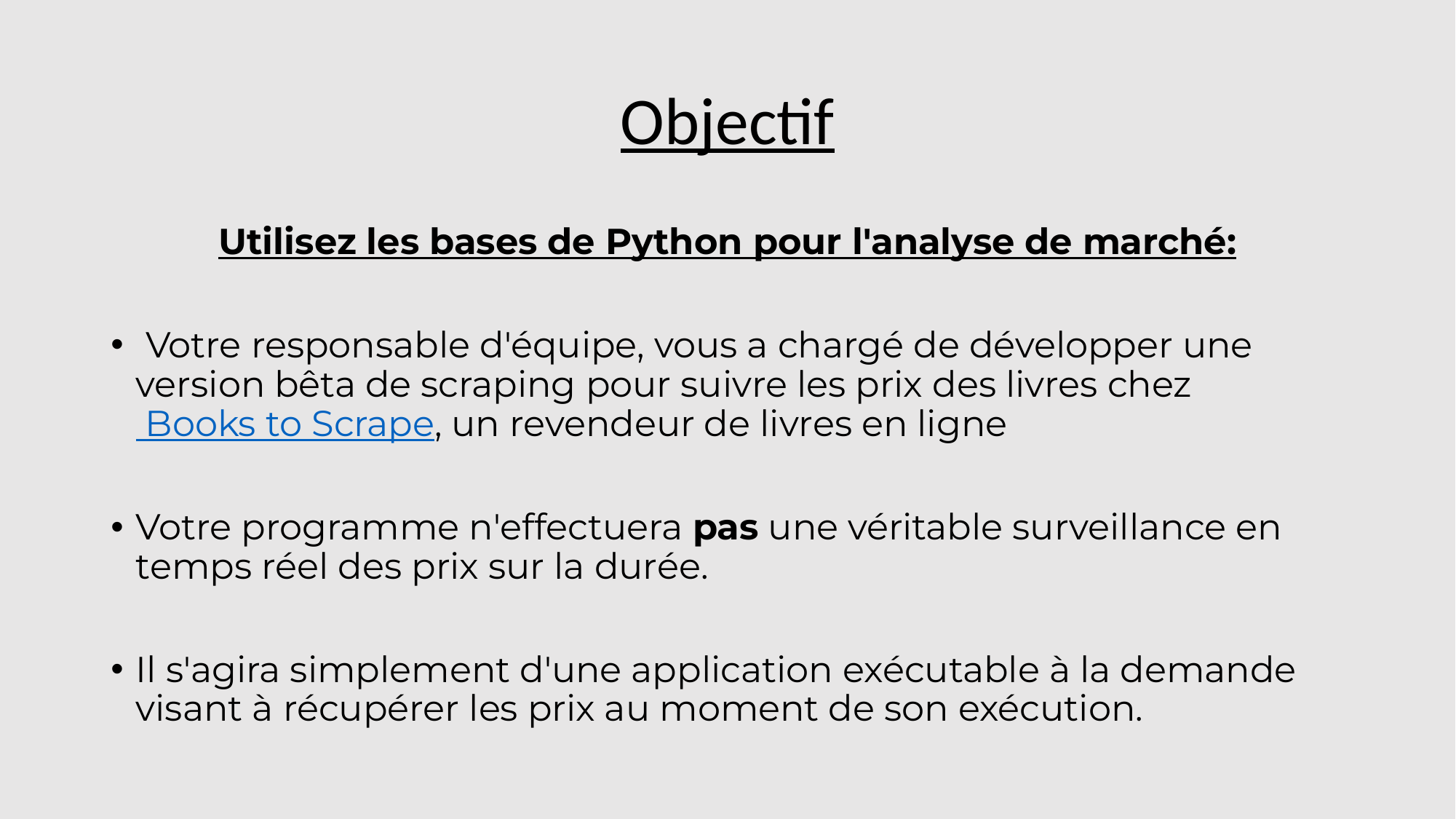

# Objectif
Utilisez les bases de Python pour l'analyse de marché:

 Votre responsable d'équipe, vous a chargé de développer une version bêta de scraping pour suivre les prix des livres chez Books to Scrape, un revendeur de livres en ligne

Votre programme n'effectuera pas une véritable surveillance en temps réel des prix sur la durée.

Il s'agira simplement d'une application exécutable à la demande visant à récupérer les prix au moment de son exécution.